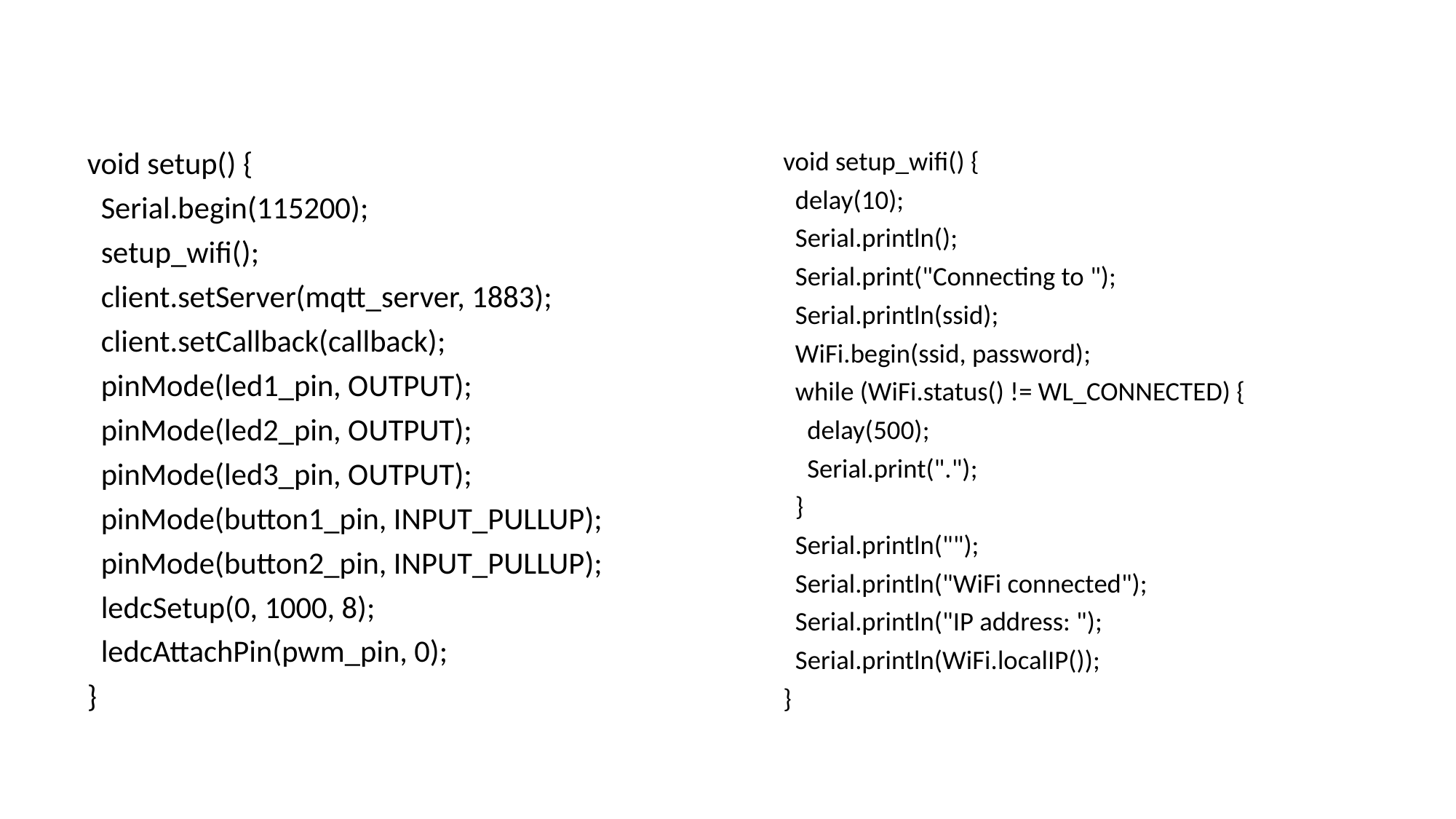

void setup() {
  Serial.begin(115200);
  setup_wifi();
  client.setServer(mqtt_server, 1883);
  client.setCallback(callback);
  pinMode(led1_pin, OUTPUT);
  pinMode(led2_pin, OUTPUT);
  pinMode(led3_pin, OUTPUT);
  pinMode(button1_pin, INPUT_PULLUP);
  pinMode(button2_pin, INPUT_PULLUP);
  ledcSetup(0, 1000, 8);
  ledcAttachPin(pwm_pin, 0);
}
void setup_wifi() {
  delay(10);
  Serial.println();
  Serial.print("Connecting to ");
  Serial.println(ssid);
  WiFi.begin(ssid, password);
  while (WiFi.status() != WL_CONNECTED) {
    delay(500);
    Serial.print(".");
  }
  Serial.println("");
  Serial.println("WiFi connected");
  Serial.println("IP address: ");
  Serial.println(WiFi.localIP());
}